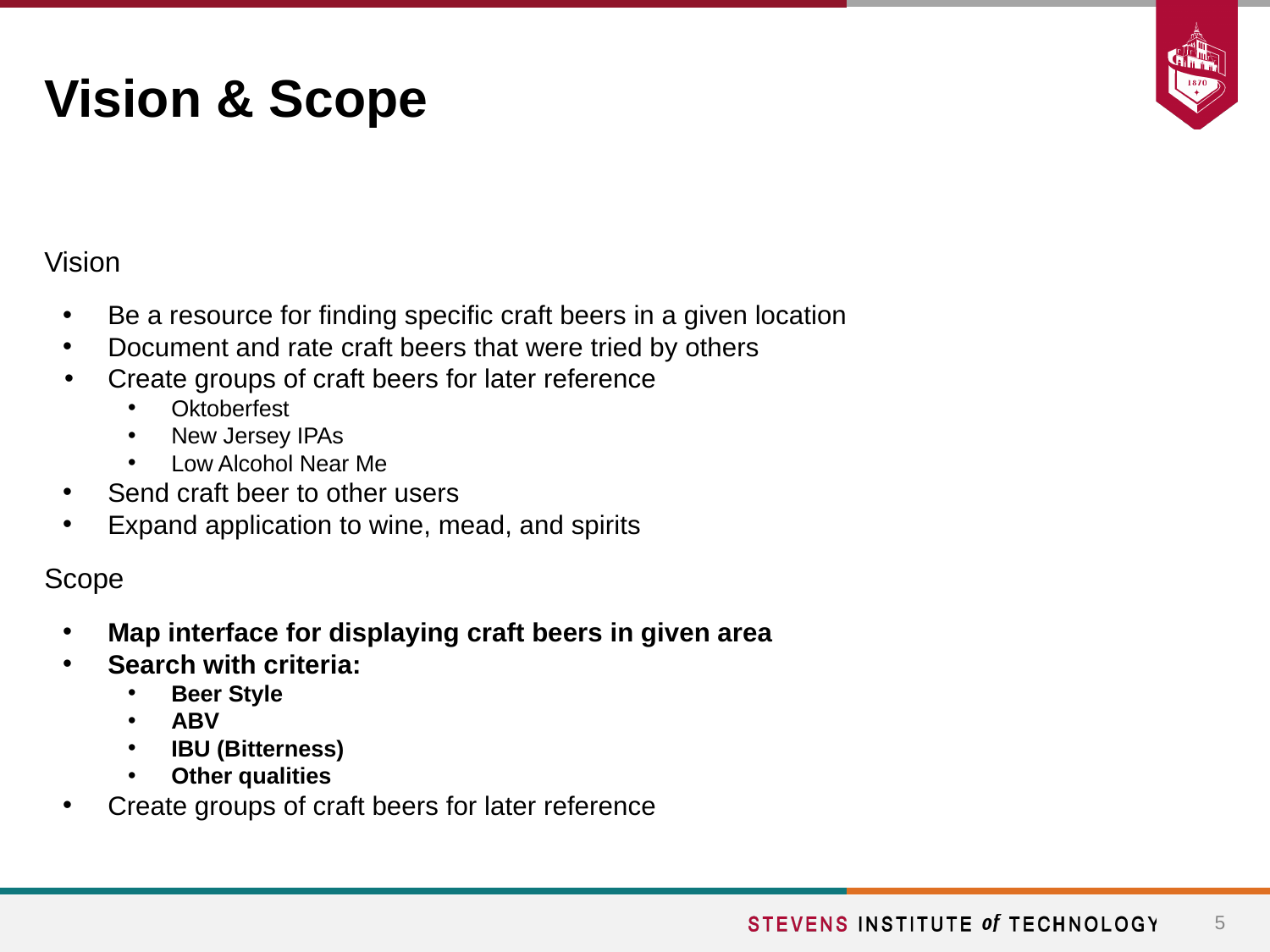

# Vision & Scope

Vision
Be a resource for finding specific craft beers in a given location
Document and rate craft beers that were tried by others
Create groups of craft beers for later reference
Oktoberfest
New Jersey IPAs
Low Alcohol Near Me
Send craft beer to other users
Expand application to wine, mead, and spirits
Scope
Map interface for displaying craft beers in given area
Search with criteria:
Beer Style
ABV
IBU (Bitterness)
Other qualities
Create groups of craft beers for later reference
5